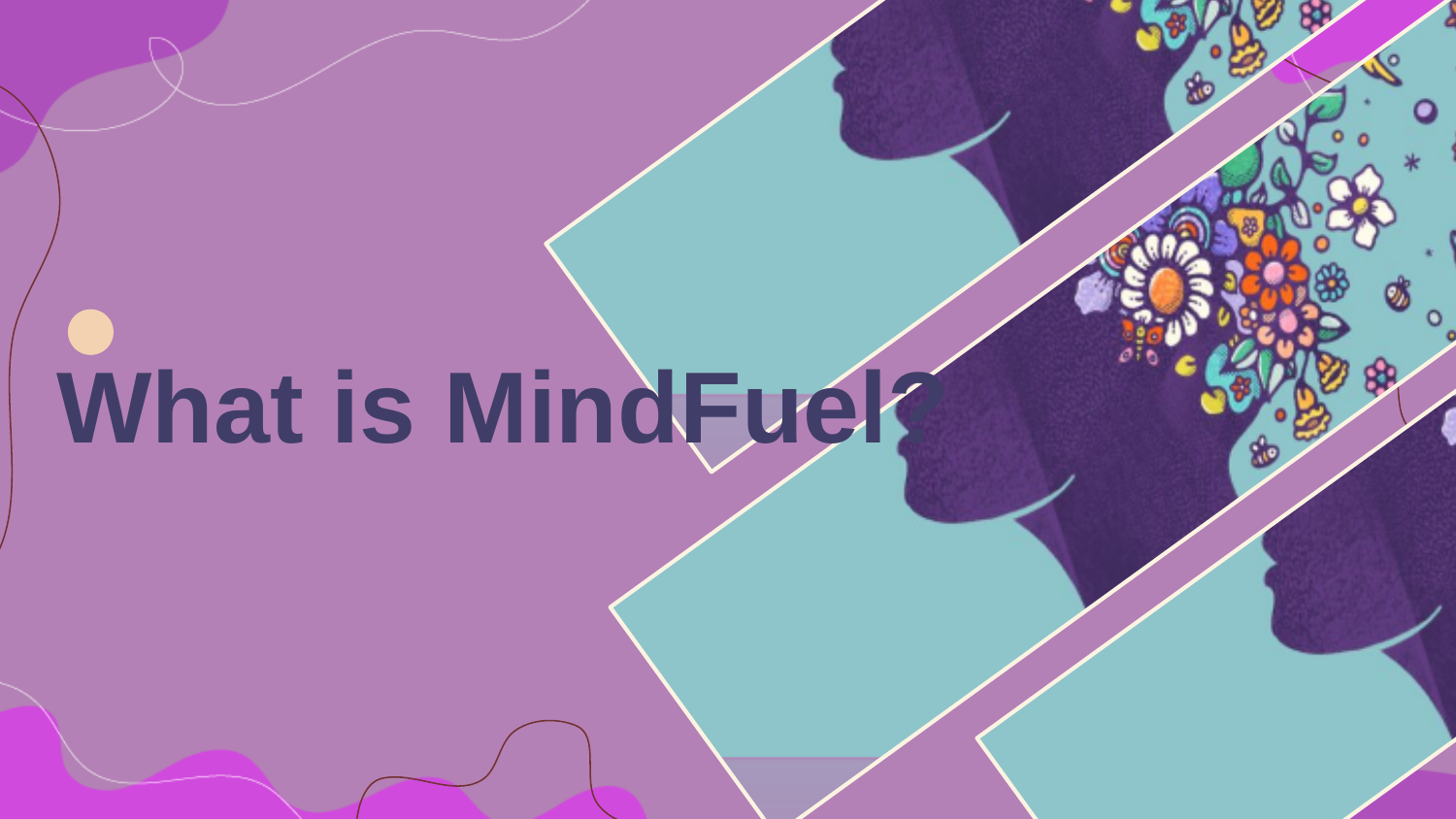

OBJECTIVE

User-friendly website with comprehensive mental health resources.
An online hub with a variety of mental health resources, including articles, self-assessment tools (emotion chatbot).
What is MindFuel?